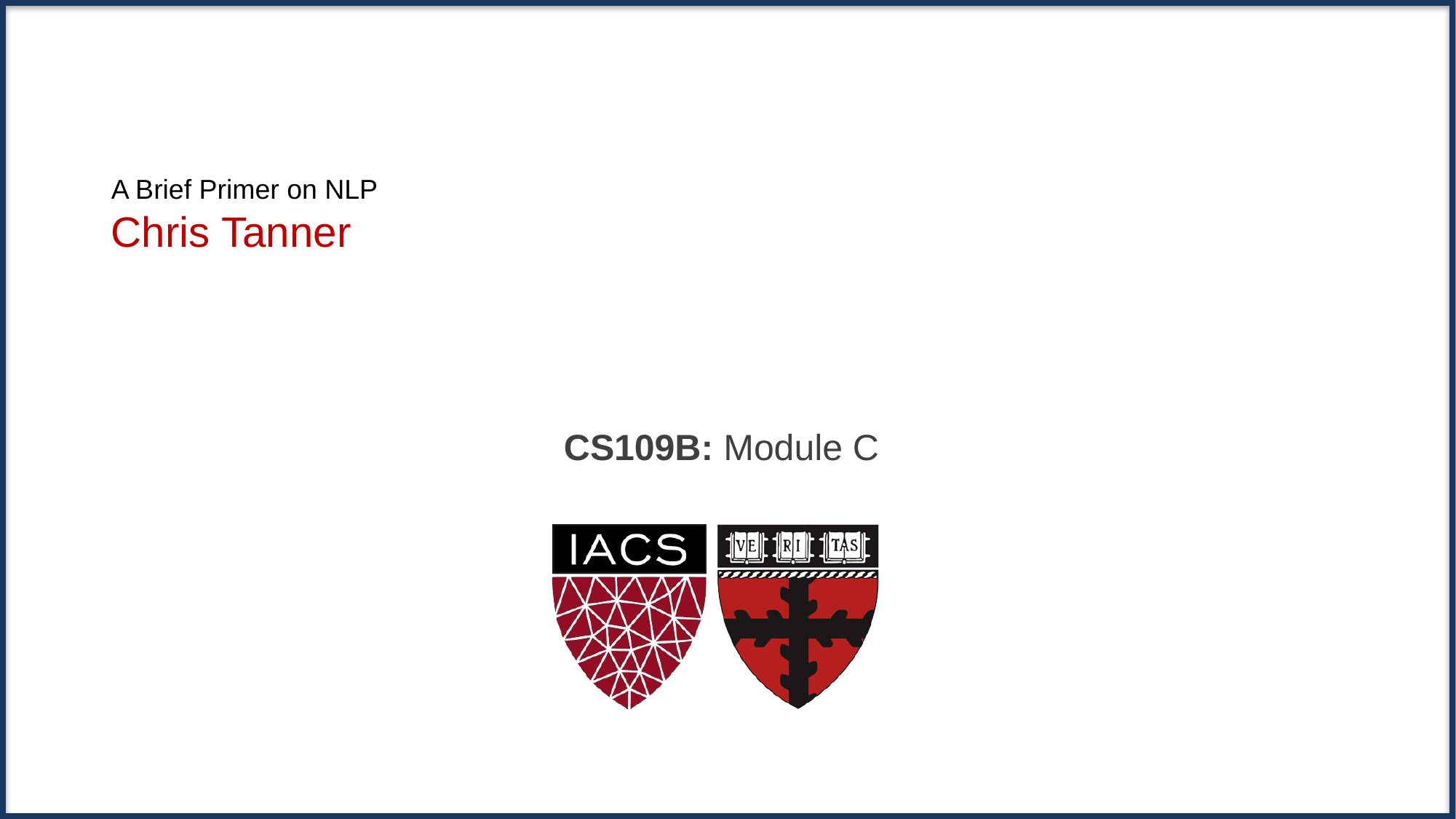

A Brief Primer on NLP
Chris Tanner